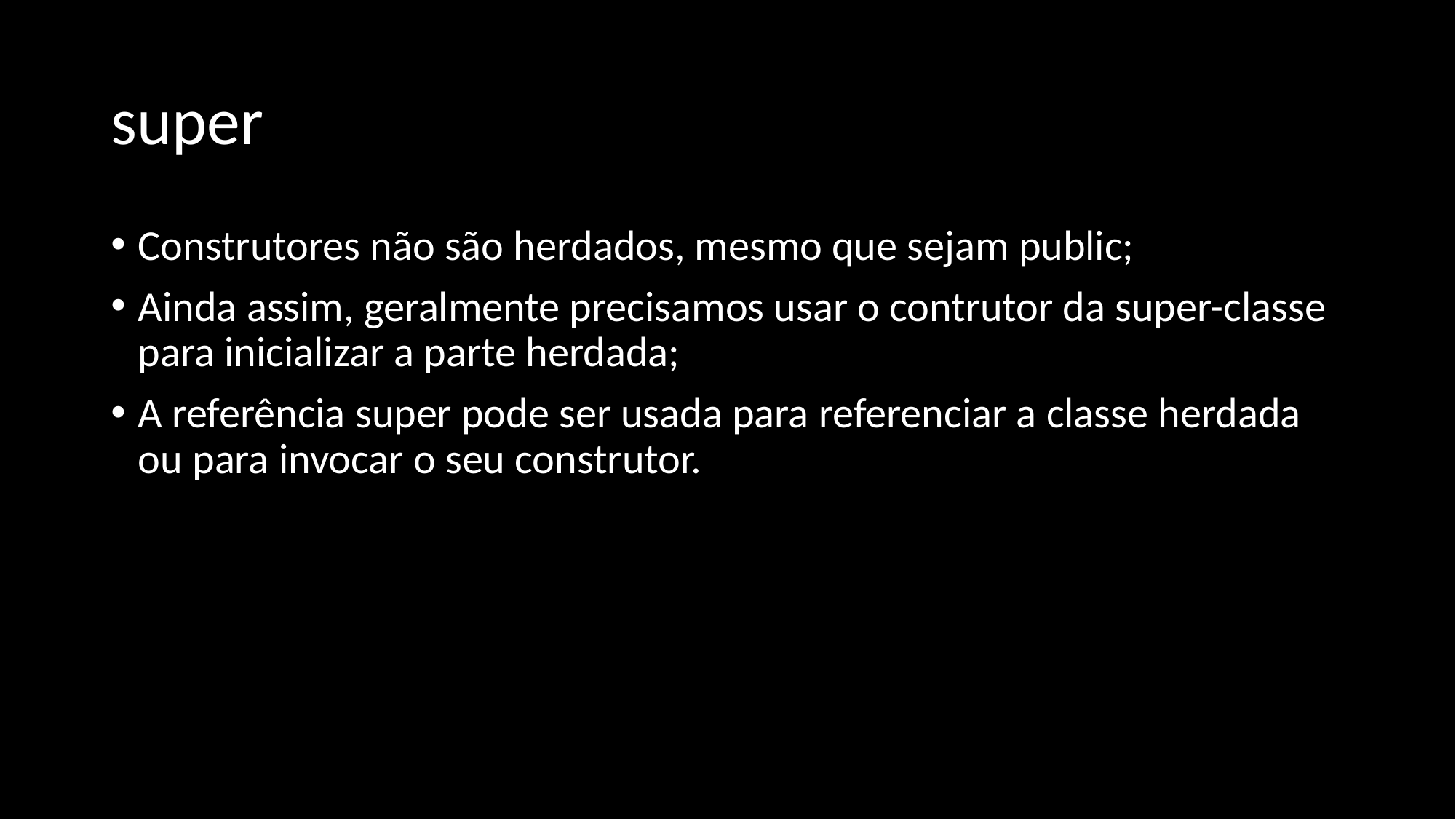

# super
Construtores não são herdados, mesmo que sejam public;
Ainda assim, geralmente precisamos usar o contrutor da super-classe para inicializar a parte herdada;
A referência super pode ser usada para referenciar a classe herdada ou para invocar o seu construtor.